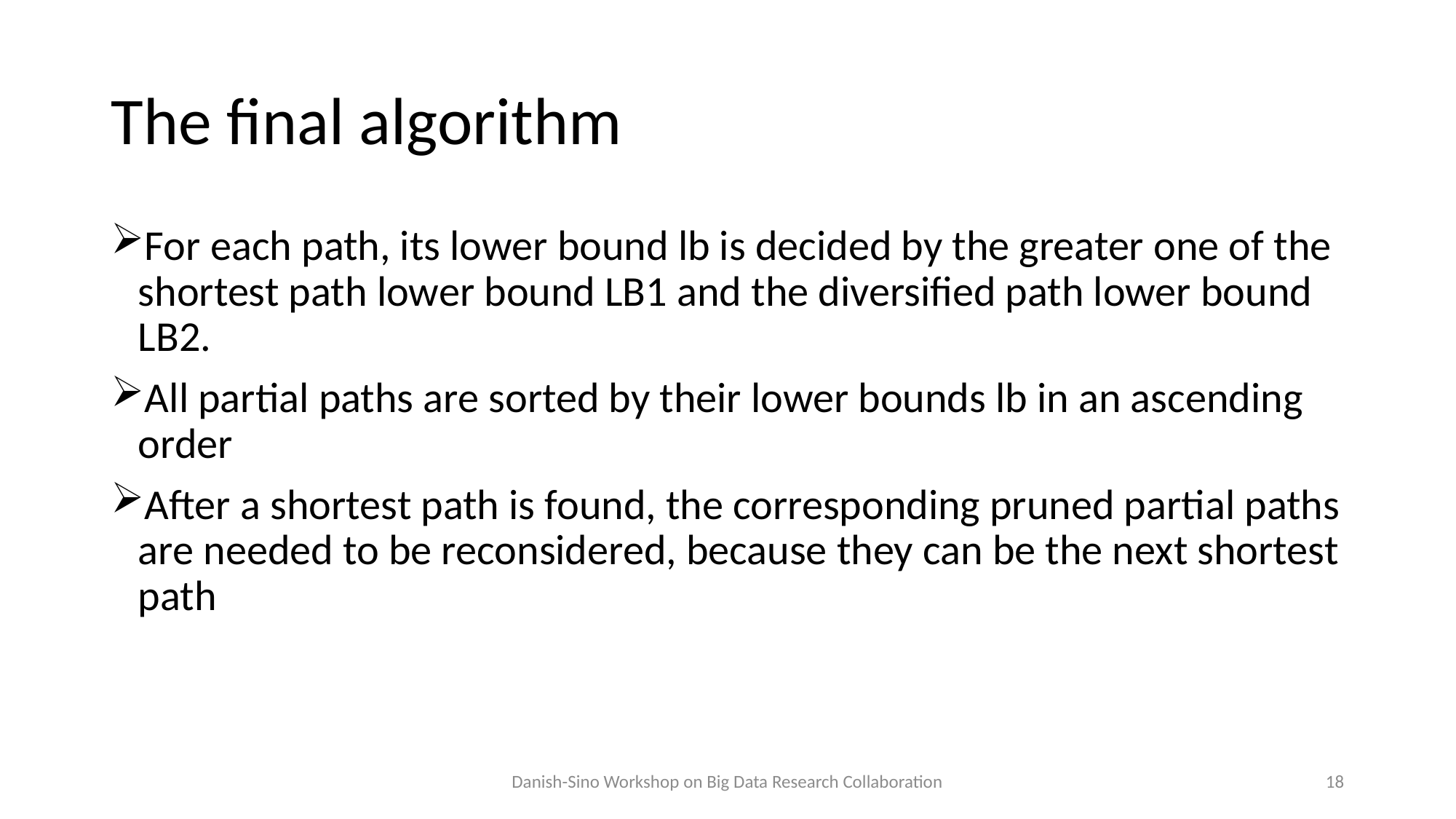

# The final algorithm
For each path, its lower bound lb is decided by the greater one of the shortest path lower bound LB1 and the diversified path lower bound LB2.
All partial paths are sorted by their lower bounds lb in an ascending order
After a shortest path is found, the corresponding pruned partial paths are needed to be reconsidered, because they can be the next shortest path

Danish-Sino Workshop on Big Data Research Collaboration
18